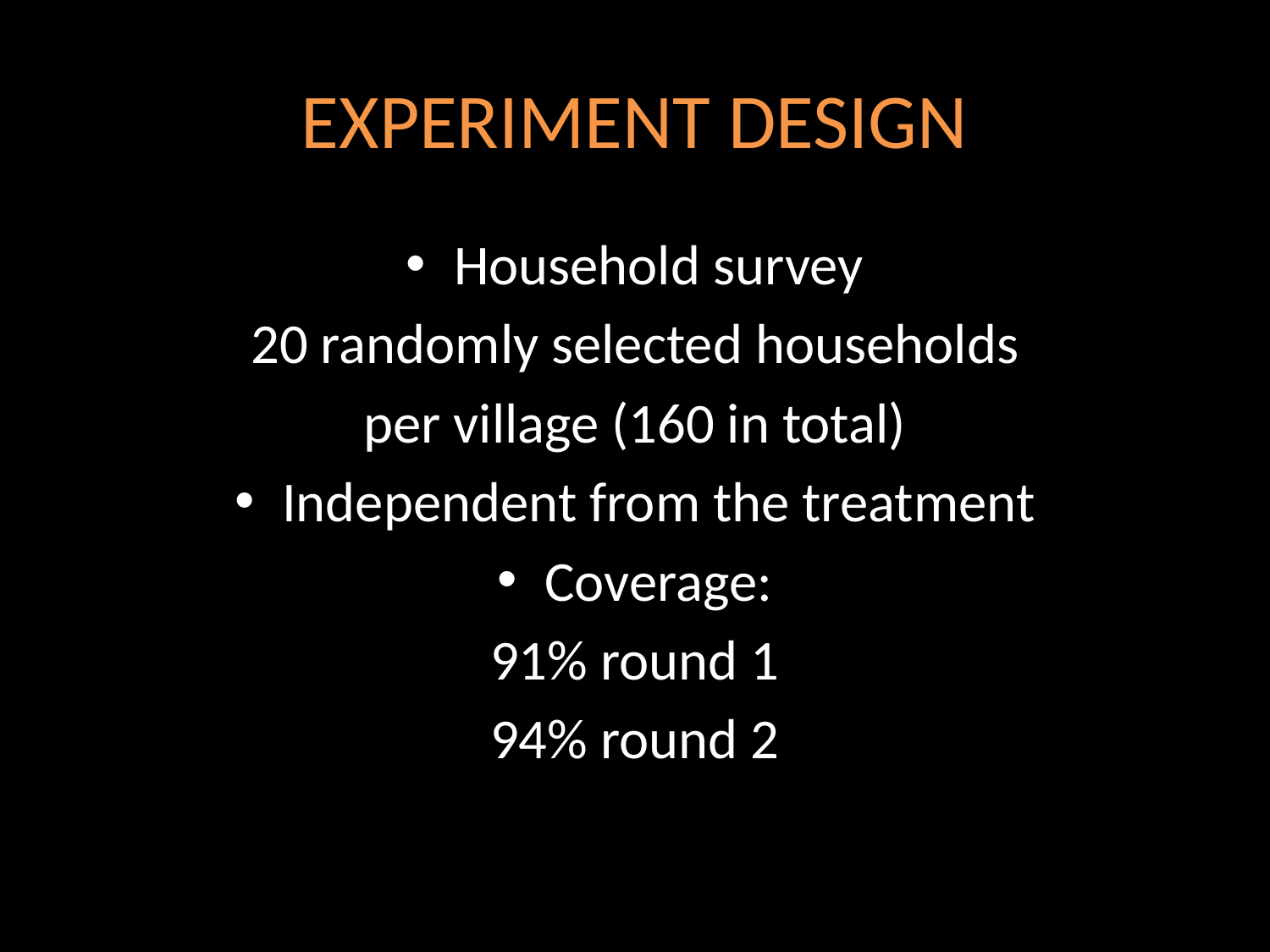

# EXPERIMENT DESIGN
Household survey
20 randomly selected households
per village (160 in total)
Independent from the treatment
Coverage:
91% round 1
94% round 2